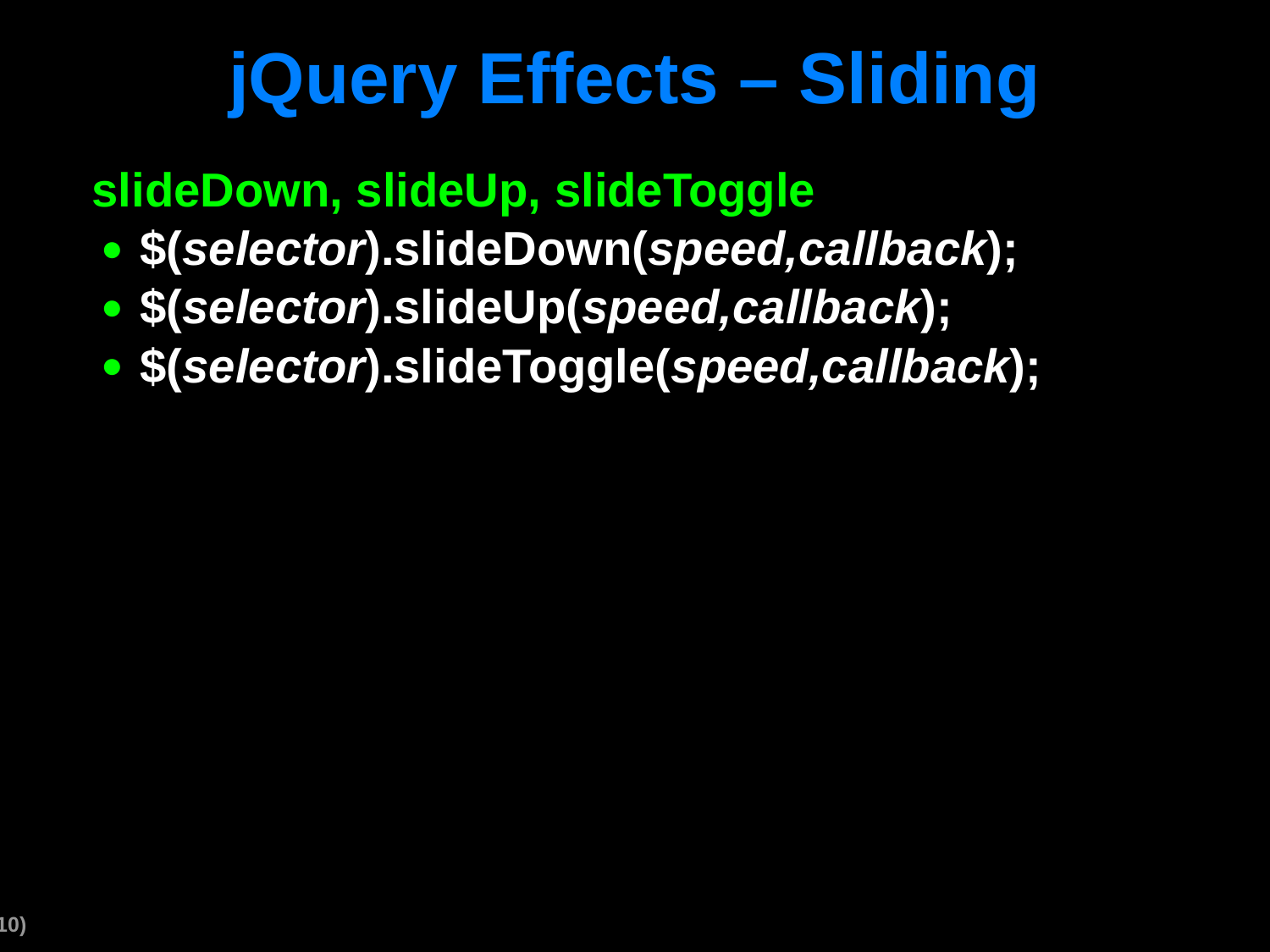

# jQuery Effects – Sliding
slideDown, slideUp, slideToggle
$(selector).slideDown(speed,callback);
$(selector).slideUp(speed,callback);
$(selector).slideToggle(speed,callback);